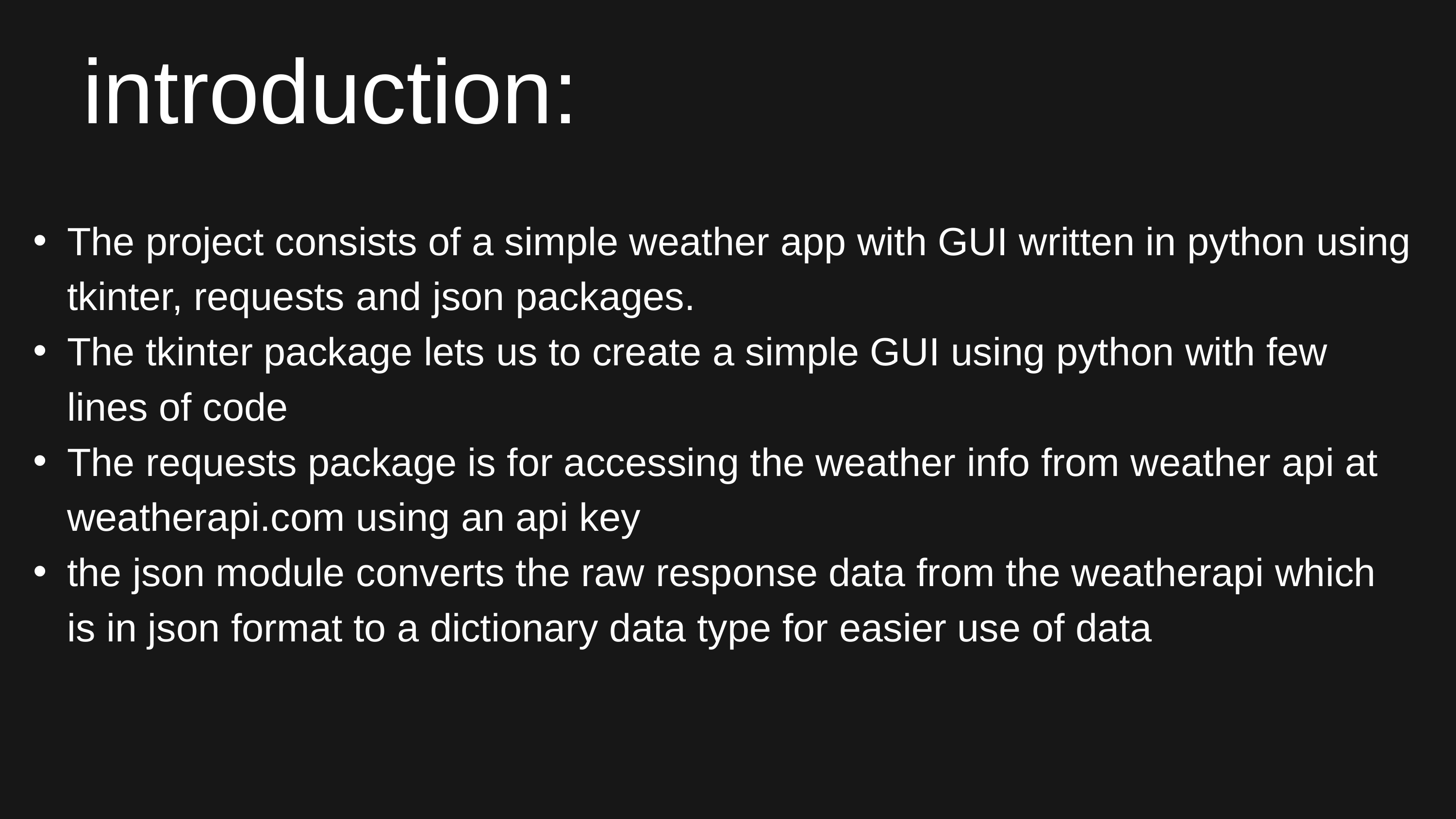

introduction:
The project consists of a simple weather app with GUI written in python using tkinter, requests and json packages.
The tkinter package lets us to create a simple GUI using python with few lines of code
The requests package is for accessing the weather info from weather api at weatherapi.com using an api key
the json module converts the raw response data from the weatherapi which is in json format to a dictionary data type for easier use of data